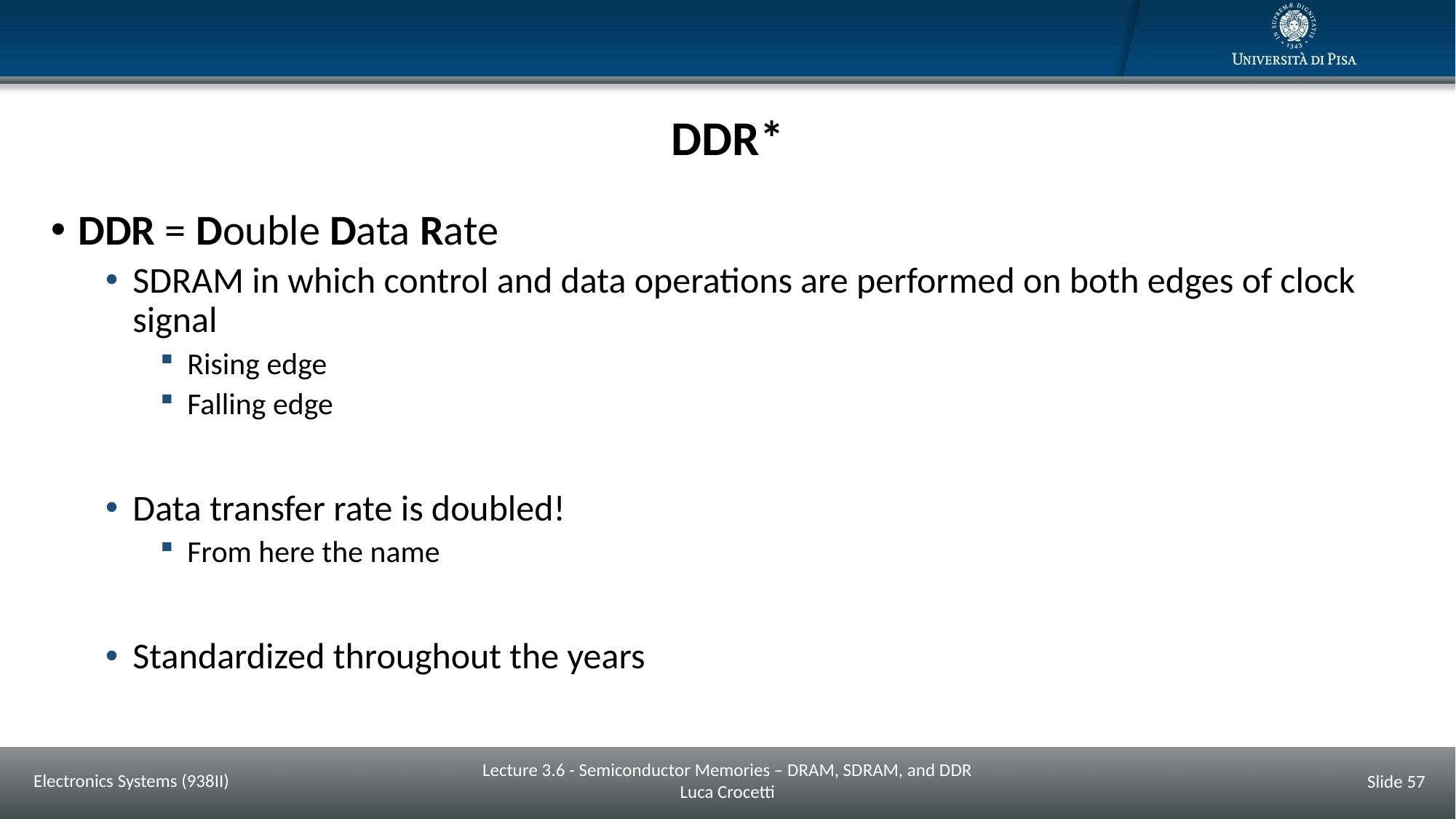

# DDR*
DDR = Double Data Rate
SDRAM in which control and data operations are performed on both edges of clock signal
Rising edge
Falling edge

Data transfer rate is doubled!
From here the name

Standardized throughout the years